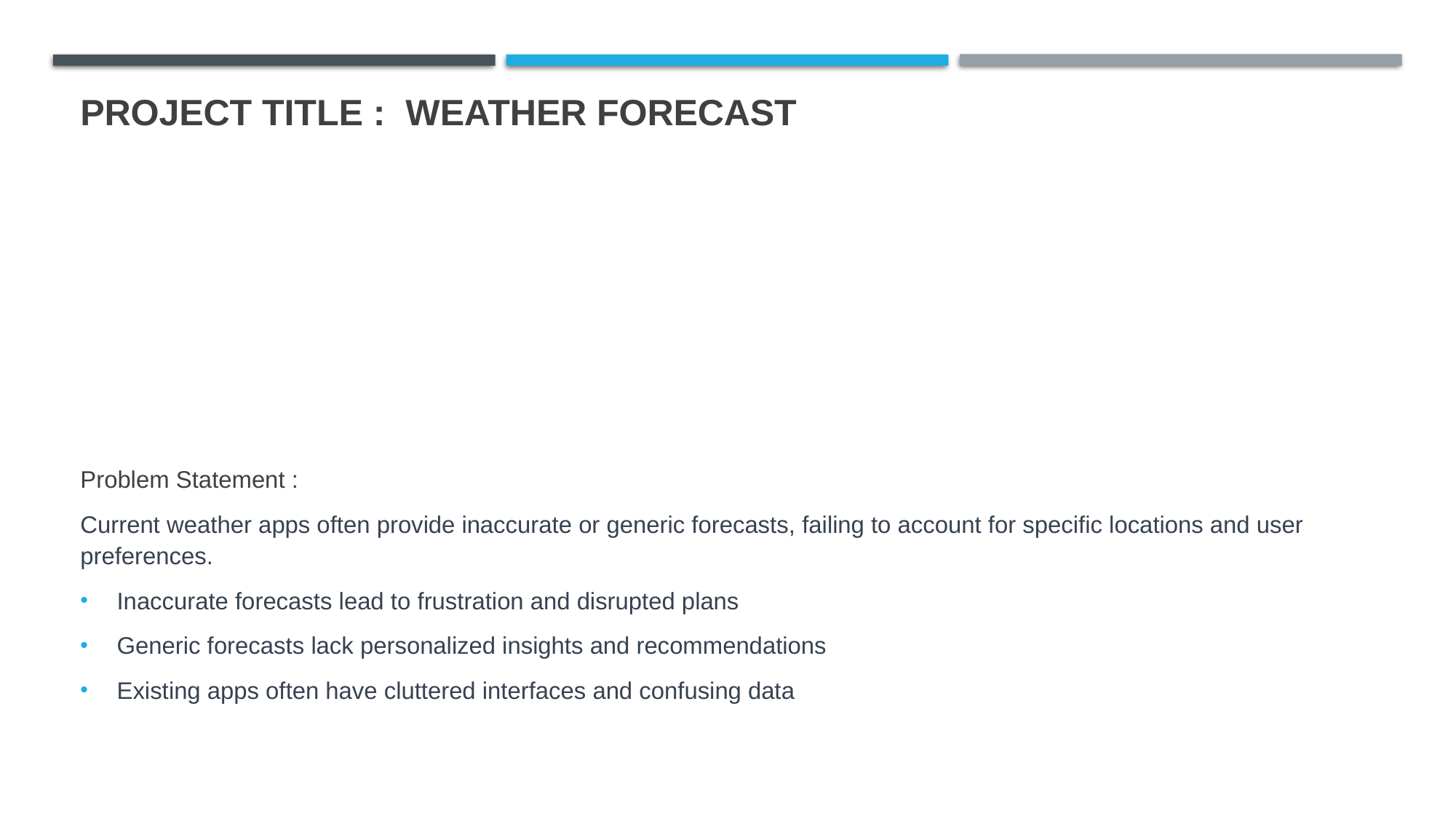

# PROJECT TITLE :  WEATHER FORECAST

Problem Statement :
Current weather apps often provide inaccurate or generic forecasts, failing to account for specific locations and user preferences.
Inaccurate forecasts lead to frustration and disrupted plans
Generic forecasts lack personalized insights and recommendations
Existing apps often have cluttered interfaces and confusing data